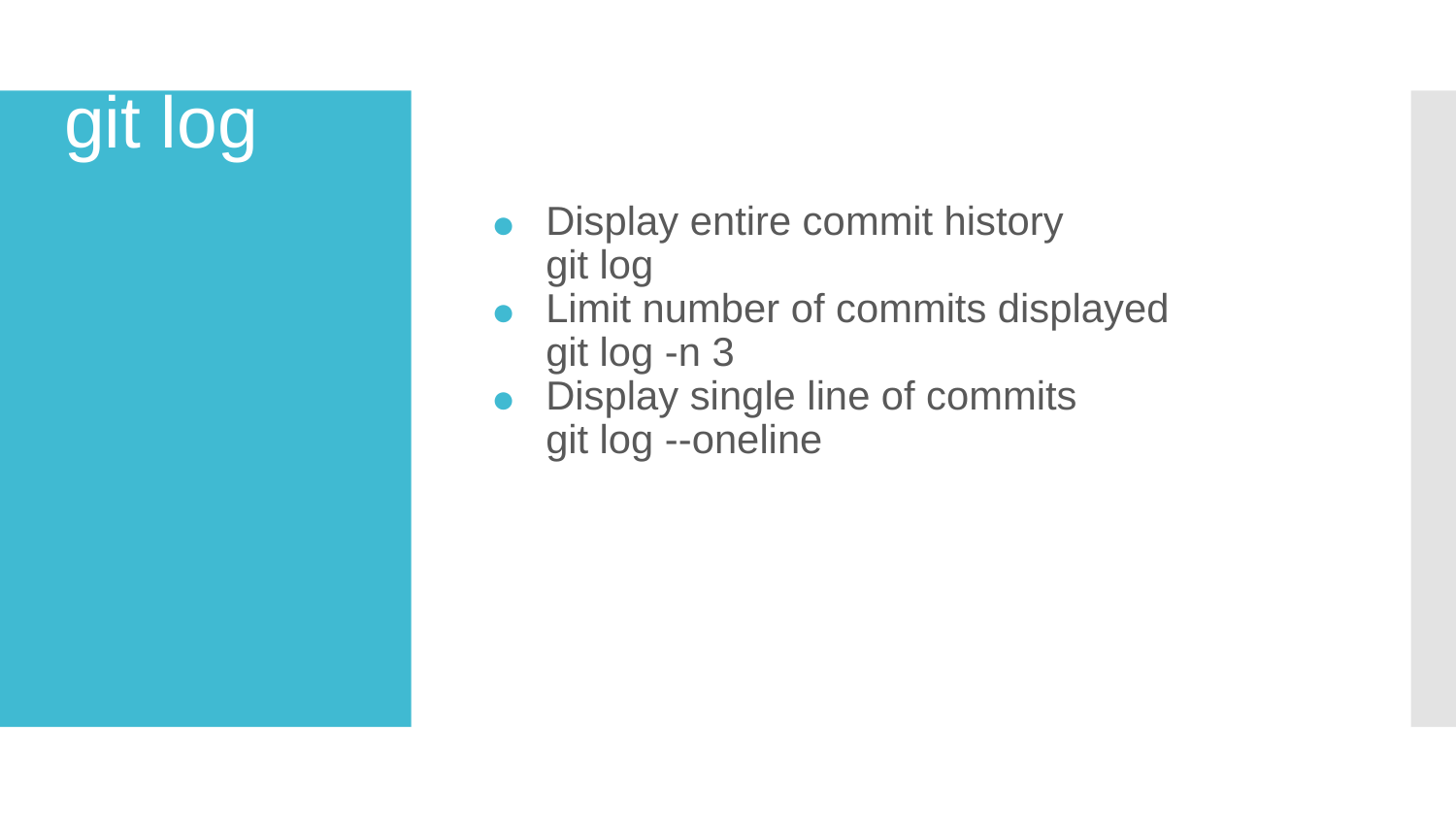

# git log
Display entire commit history
git log
Limit number of commits displayed
git log -n 3
Display single line of commits
git log --oneline